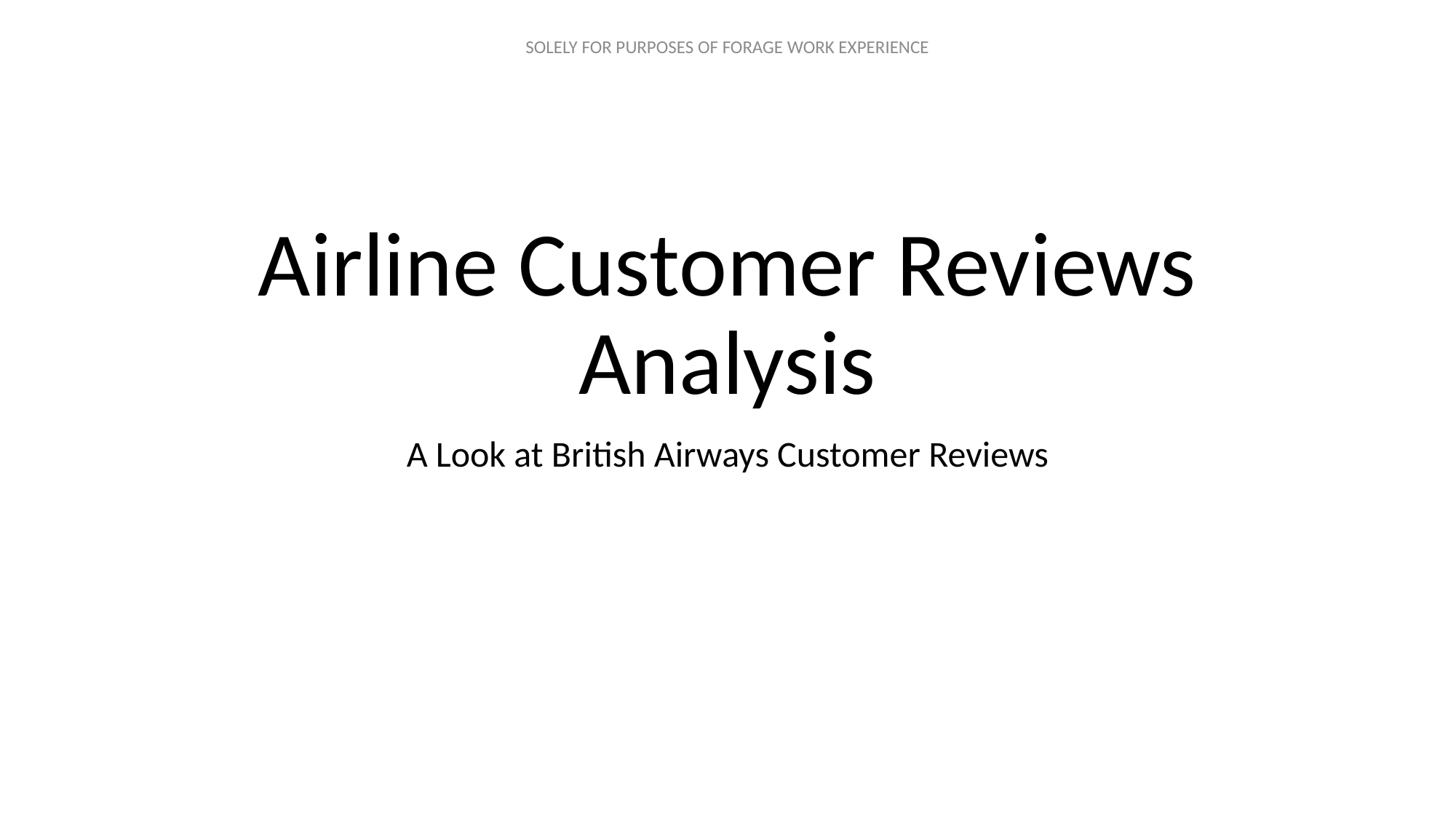

# Airline Customer Reviews Analysis
A Look at British Airways Customer Reviews